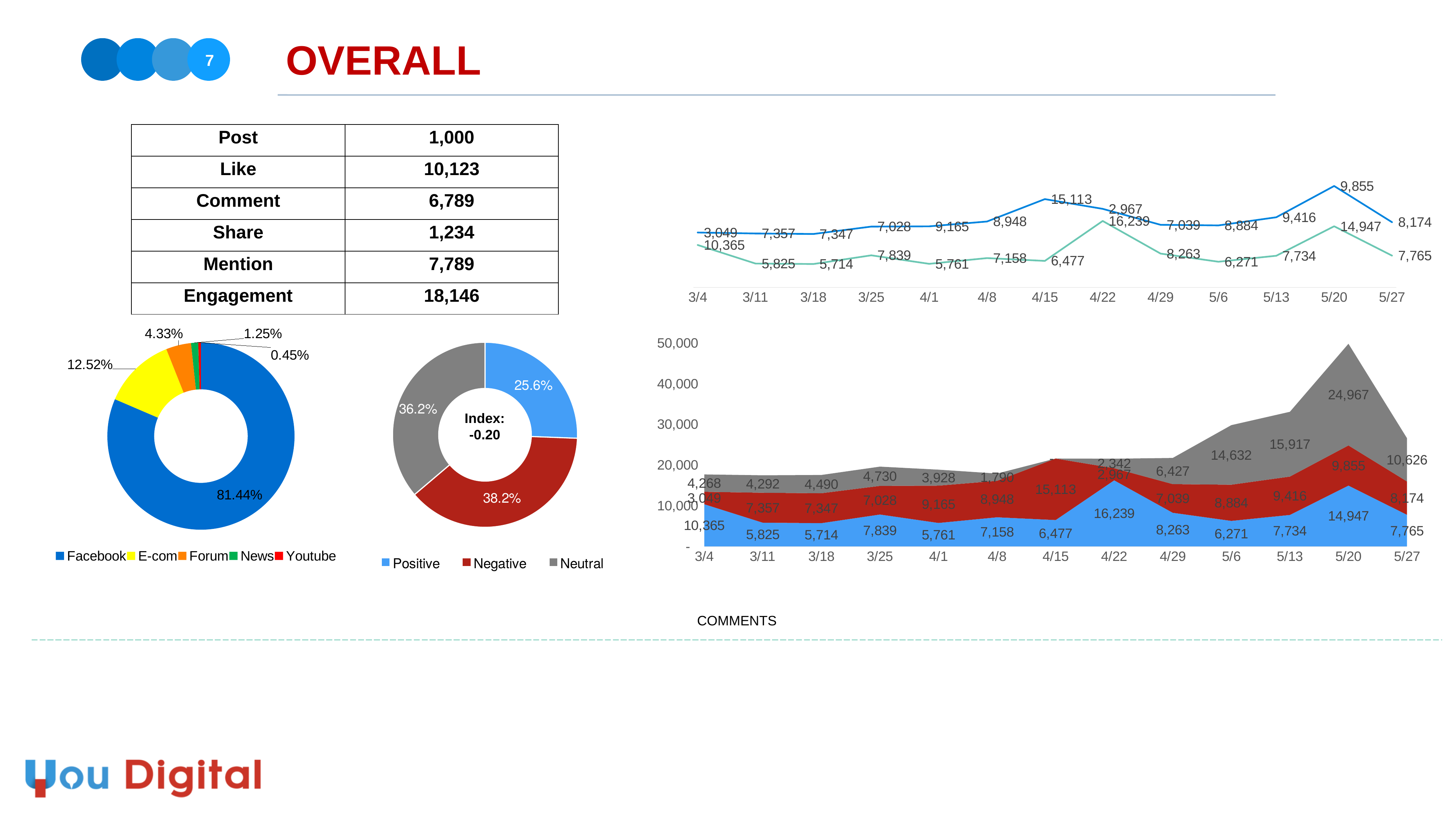

# OVERALL
7

### Chart

| Category |  Post  |  Mention  |
|---|---|---|
| 43528 | 10365.0 | 3049.0 |
| 43535 | 5825.0 | 7357.0 |
| 43542 | 5714.0 | 7347.0 |
| 43549 | 7839.0 | 7028.0 |
| 43556 | 5761.0 | 9165.0 |
| 43563 | 7158.0 | 8948.0 |
| 43570 | 6477.0 | 15113.0 |
| 43577 | 16239.0 | 2967.0 |
| 43584 | 8263.0 | 7039.0 |
| 43591 | 6271.0 | 8884.0 |
| 43598 | 7734.0 | 9416.0 |
| 43605 | 14947.0 | 9855.0 |
| 43612 | 7765.0 | 8174.0 |
| Post | 1,000 |
| --- | --- |
| Like | 10,123 |
| Comment | 6,789 |
| Share | 1,234 |
| Mention | 7,789 |
| Engagement | 18,146 |

### Chart

| Category | Column1 |
|---|---|
| Facebook | 0.8144 |
| E-com | 0.1252 |
| Forum | 0.0433 |
| News | 0.0125 |
| Youtube | 0.0045 |

### Chart

| Category | Column1 |
|---|---|
| Positive | 0.256 |
| Negative | 0.382 |
| Neutral | 0.362 |
Index:
-0.20

### Chart

| Category | Positive | Negative | Neutral |
|---|---|---|---|
| 43528 | 10365.0 | 3049.0 | 4268.0 |
| 43535 | 5825.0 | 7357.0 | 4292.0 |
| 43542 | 5714.0 | 7347.0 | 4490.0 |
| 43549 | 7839.0 | 7028.0 | 4730.0 |
| 43556 | 5761.0 | 9165.0 | 3928.0 |
| 43563 | 7158.0 | 8948.0 | 1790.0 |
| 43570 | 6477.0 | 15113.0 | 0.0 |
| 43577 | 16239.0 | 2967.0 | 2342.0 |
| 43584 | 8263.0 | 7039.0 | 6427.0 |
| 43591 | 6271.0 | 8884.0 | 14632.0 |
| 43598 | 7734.0 | 9416.0 | 15917.0 |
| 43605 | 14947.0 | 9855.0 | 24967.0 |
| 43612 | 7765.0 | 8174.0 | 10626.0 |
| COMMENTS |
| --- |
|  |